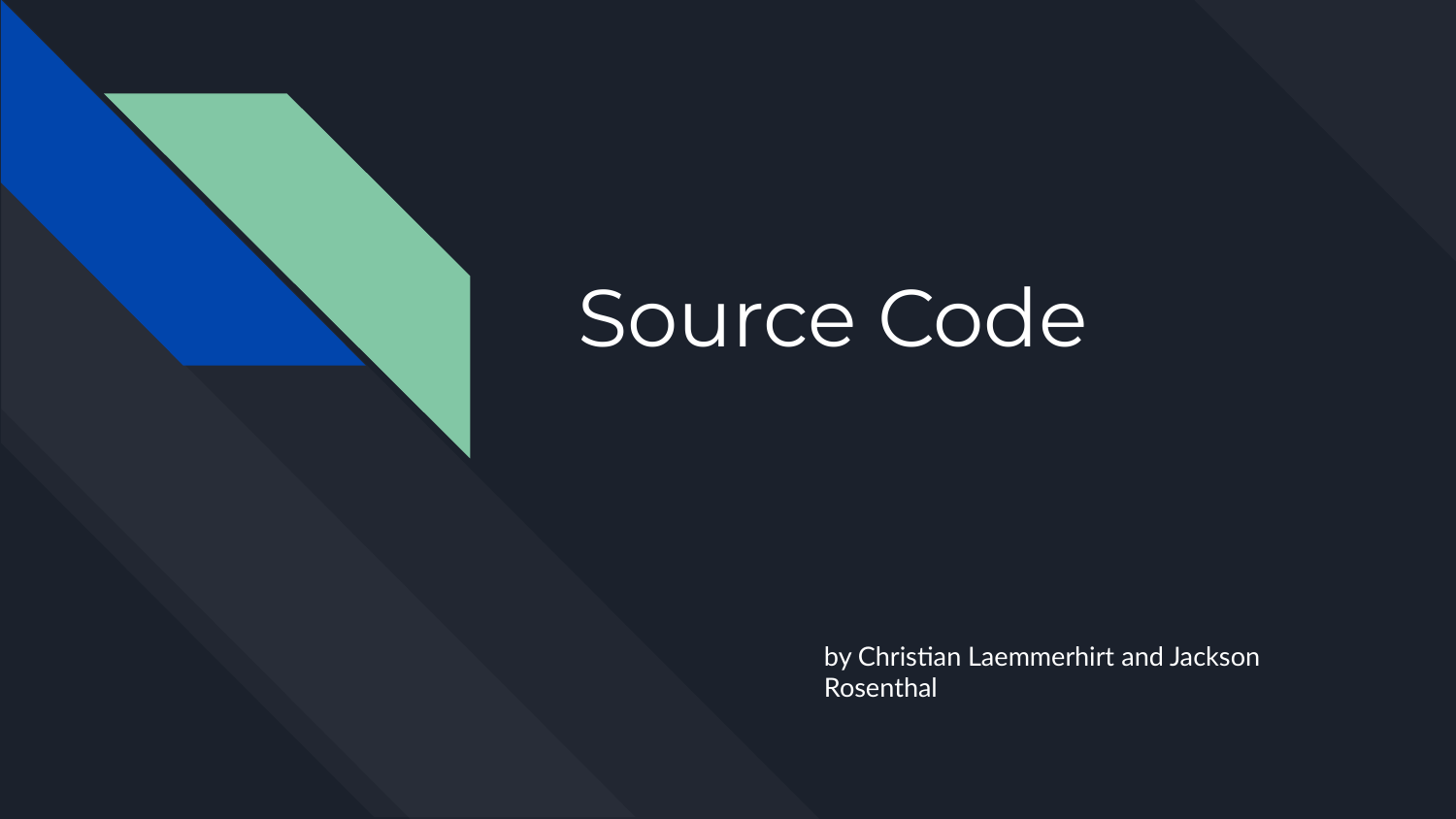

# Source Code
by Christian Laemmerhirt and Jackson Rosenthal